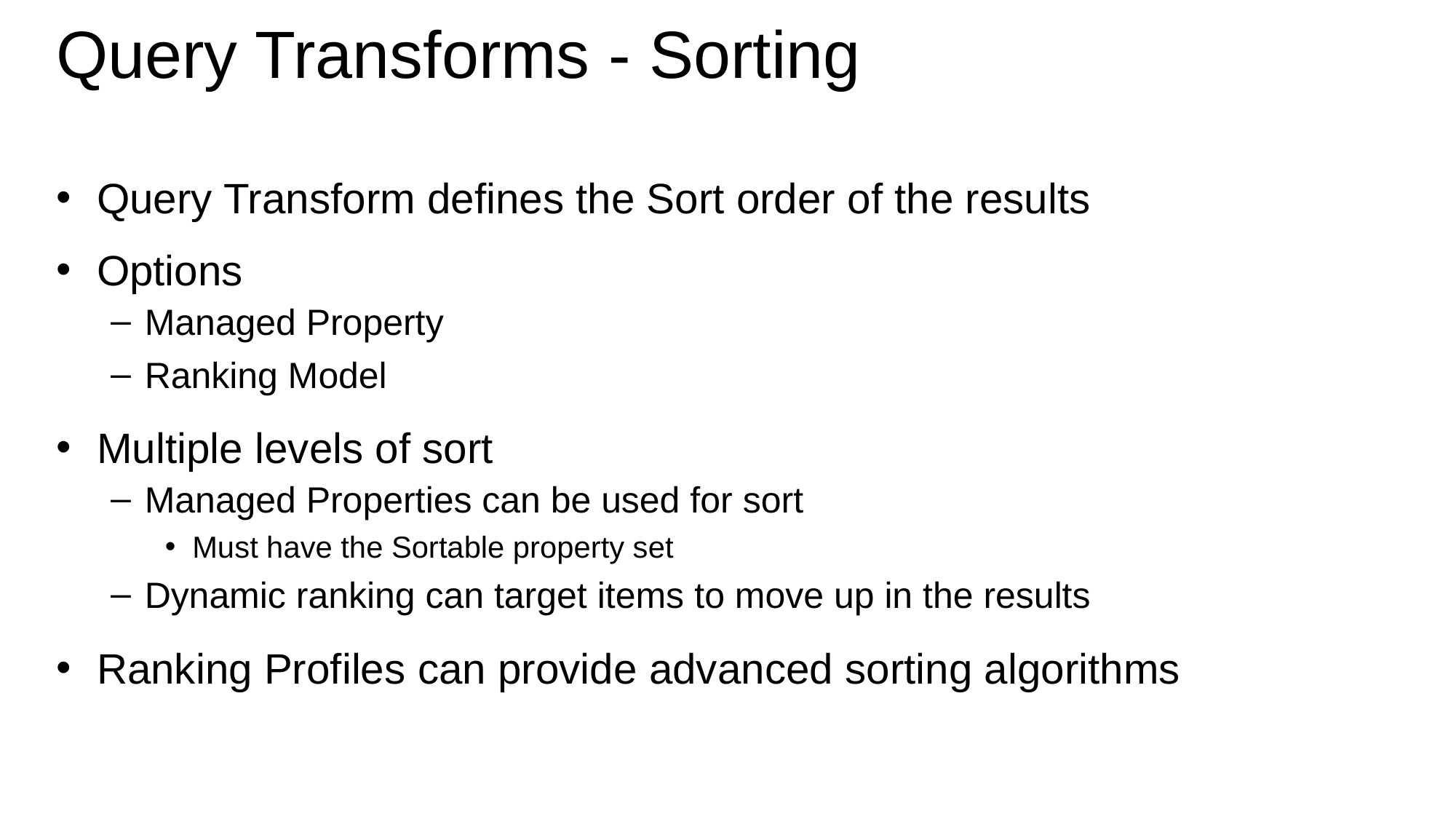

# Query Transforms - Sorting
Query Transform defines the Sort order of the results
Options
Managed Property
Ranking Model
Multiple levels of sort
Managed Properties can be used for sort
Must have the Sortable property set
Dynamic ranking can target items to move up in the results
Ranking Profiles can provide advanced sorting algorithms